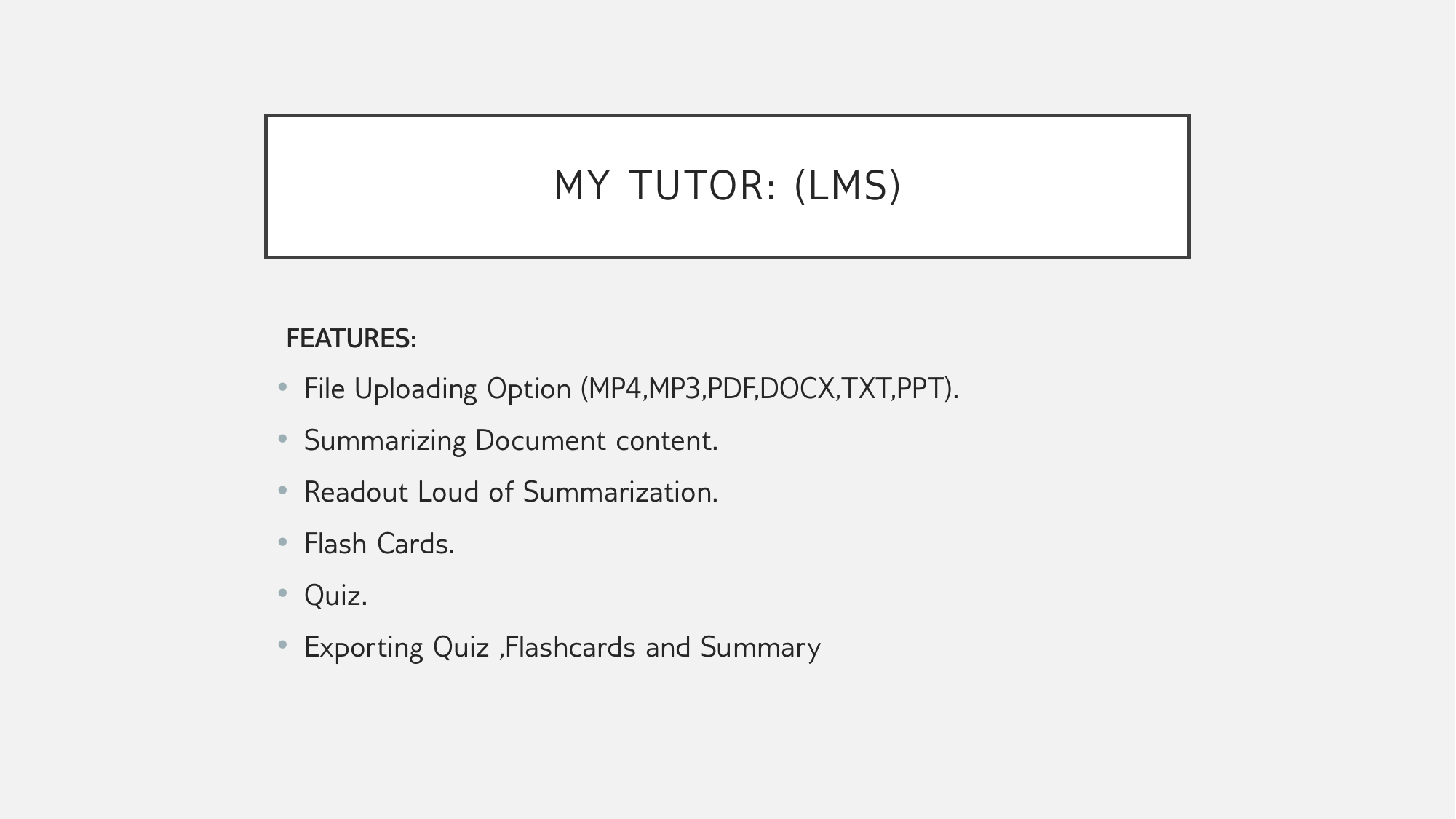

# My tutor: (lms)
 FEATURES:
File Uploading Option (MP4,MP3,PDF,DOCX,TXT,PPT).
Summarizing Document content.
Readout Loud of Summarization.
Flash Cards.
Quiz.
Exporting Quiz ,Flashcards and Summary